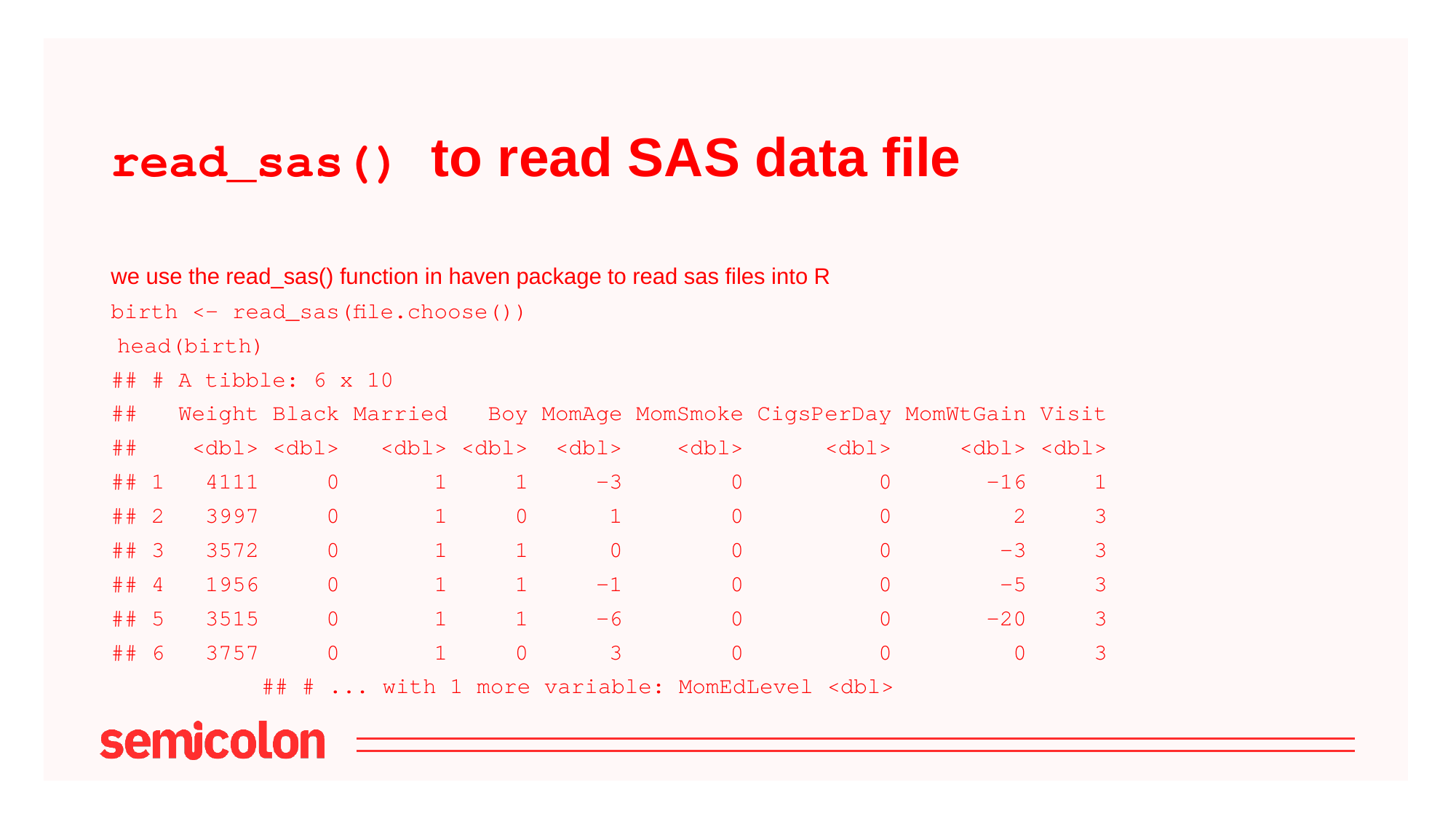

# read_sas() to read SAS data file
we use the read_sas() function in haven package to read sas files into R
birth <- read_sas(file.choose())
 head(birth)
## # A tibble: 6 x 10
##   Weight Black Married   Boy MomAge MomSmoke CigsPerDay MomWtGain Visit
##    <dbl> <dbl>   <dbl> <dbl>  <dbl>    <dbl>      <dbl>     <dbl> <dbl>
## 1   4111     0       1     1     -3        0          0       -16     1
## 2   3997     0       1     0      1        0          0         2     3
## 3   3572     0       1     1      0        0          0        -3     3
## 4   1956     0       1     1     -1        0          0        -5     3
## 5   3515     0       1     1     -6        0          0       -20     3
## 6   3757     0       1     0      3        0          0         0     3
## # ... with 1 more variable: MomEdLevel <dbl>